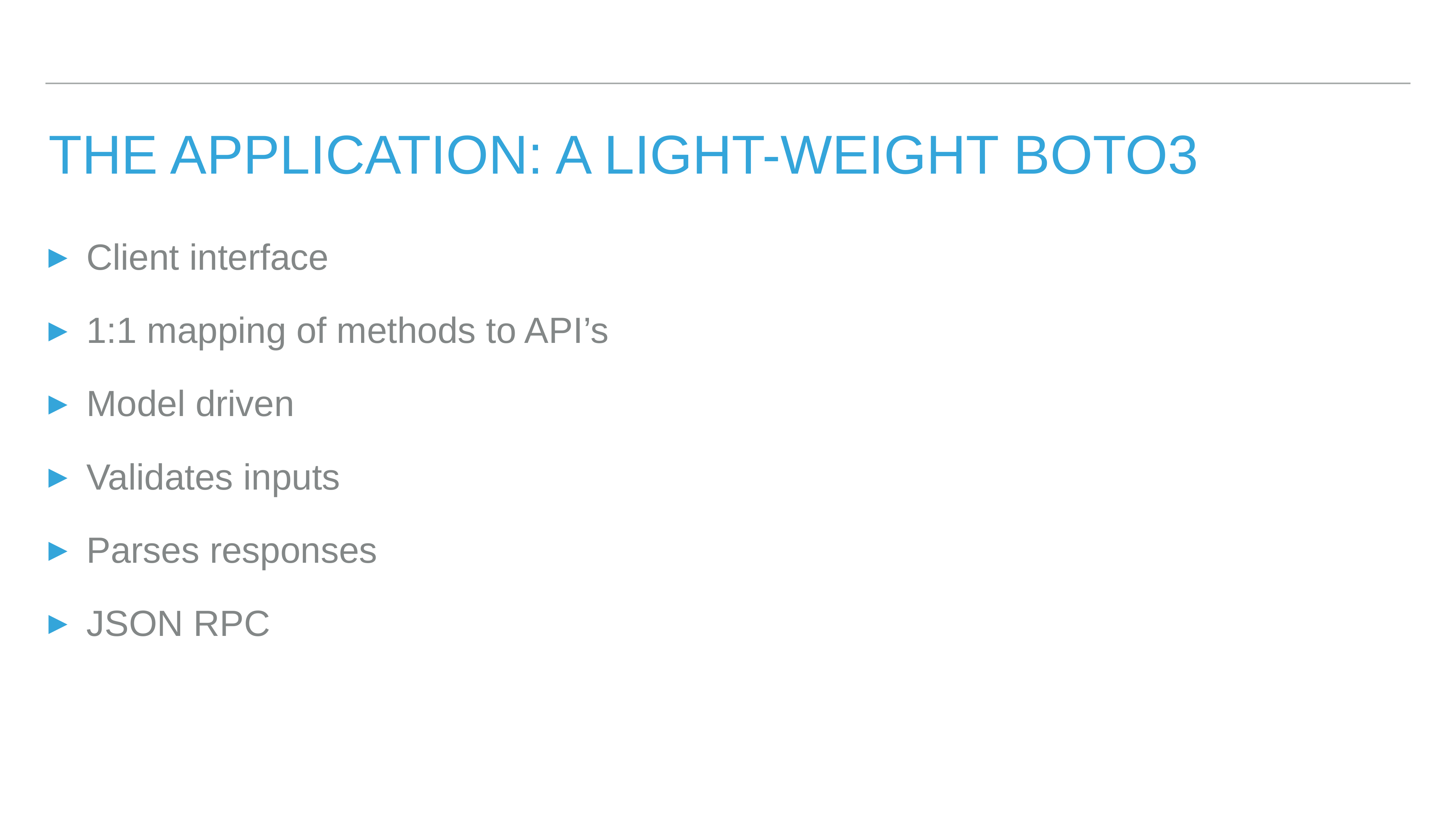

11
# The Application: A Light-Weight Boto3
Client interface
1:1 mapping of methods to API’s
Model driven
Validates inputs
Parses responses
JSON RPC